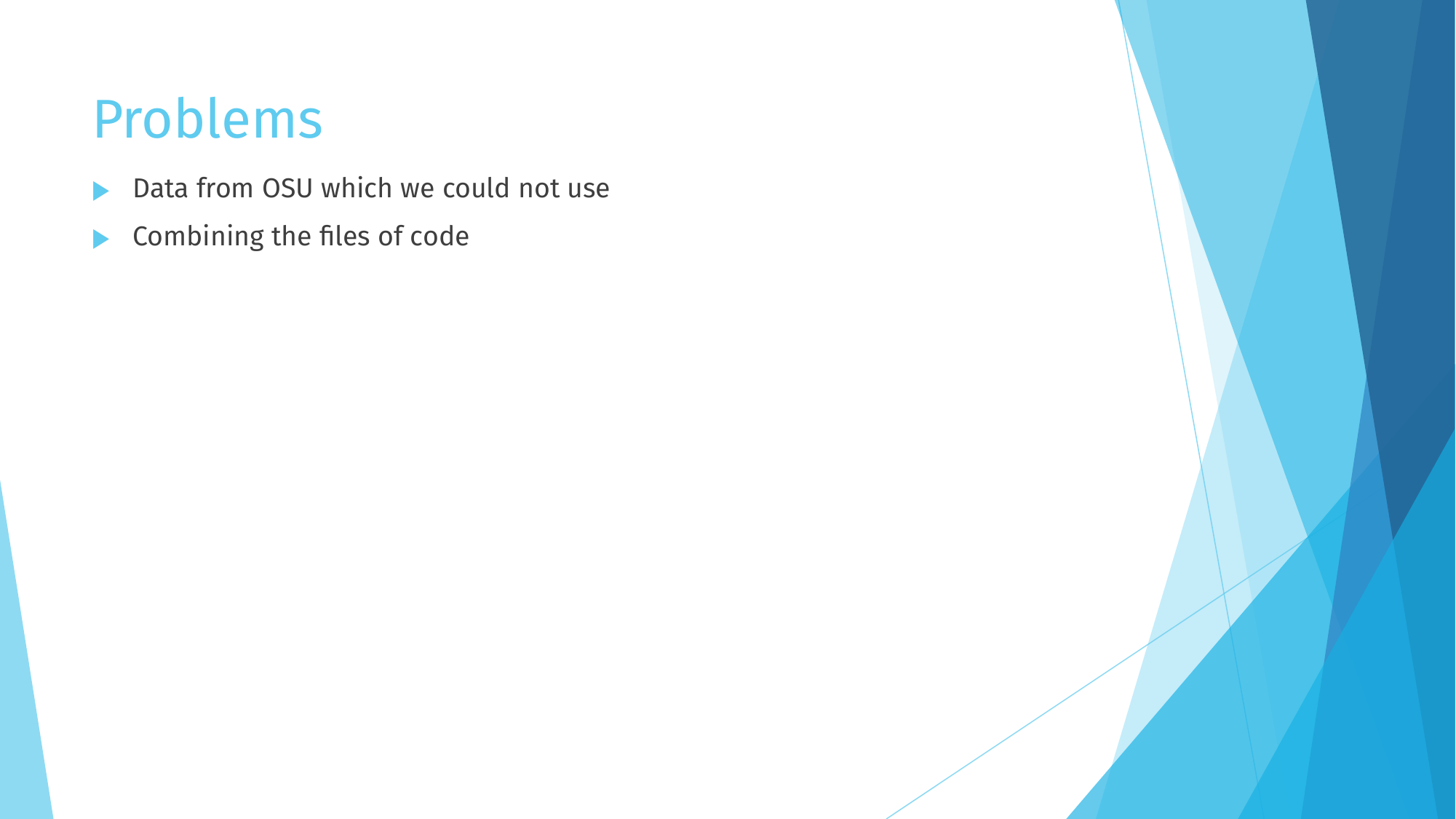

# Problems
Data from OSU which we could not use
Combining the files of code